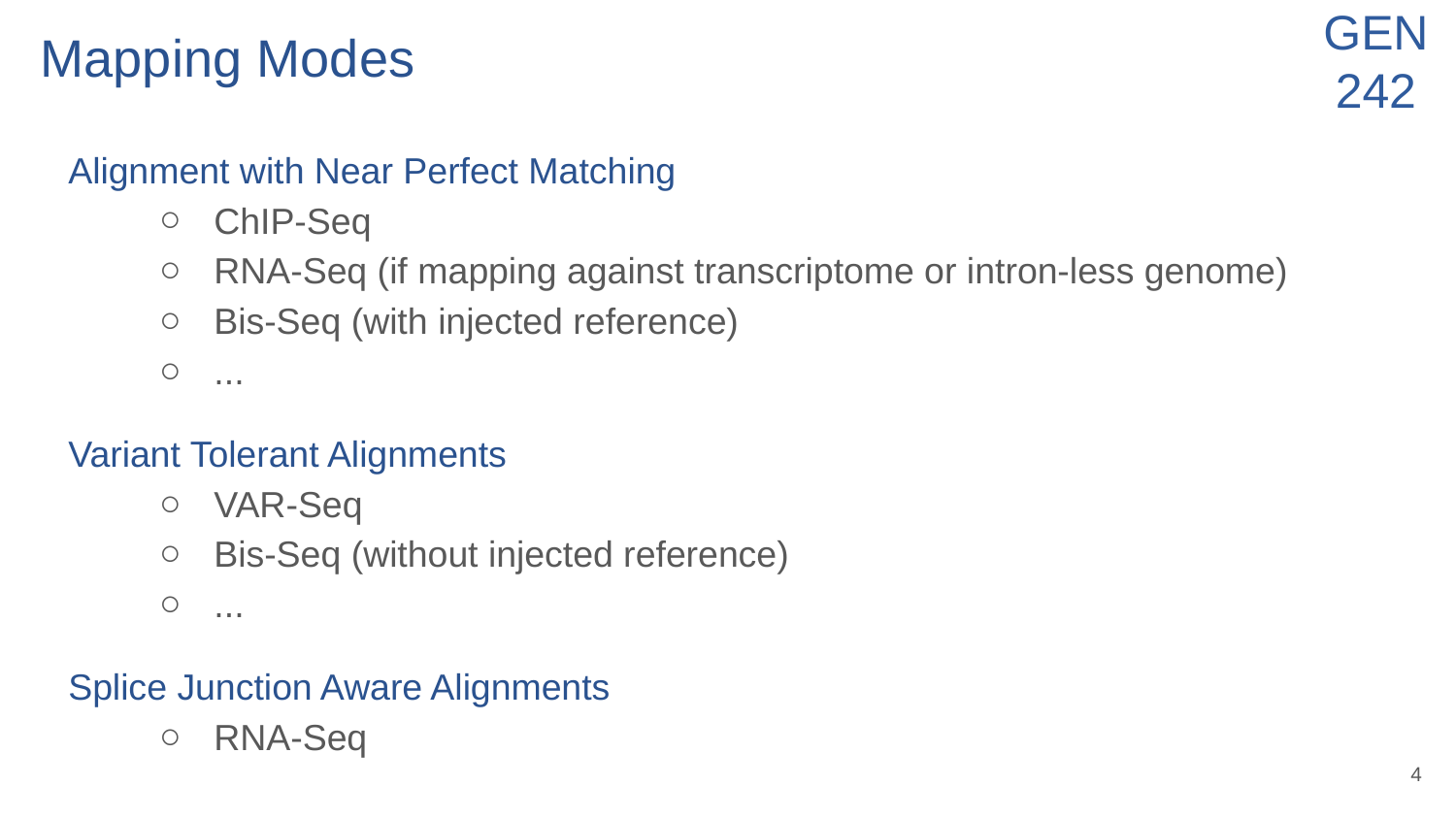

# Mapping Modes
Alignment with Near Perfect Matching
ChIP-Seq
RNA-Seq (if mapping against transcriptome or intron-less genome)
Bis-Seq (with injected reference)
...
Variant Tolerant Alignments
VAR-Seq
Bis-Seq (without injected reference)
...
Splice Junction Aware Alignments
RNA-Seq
4